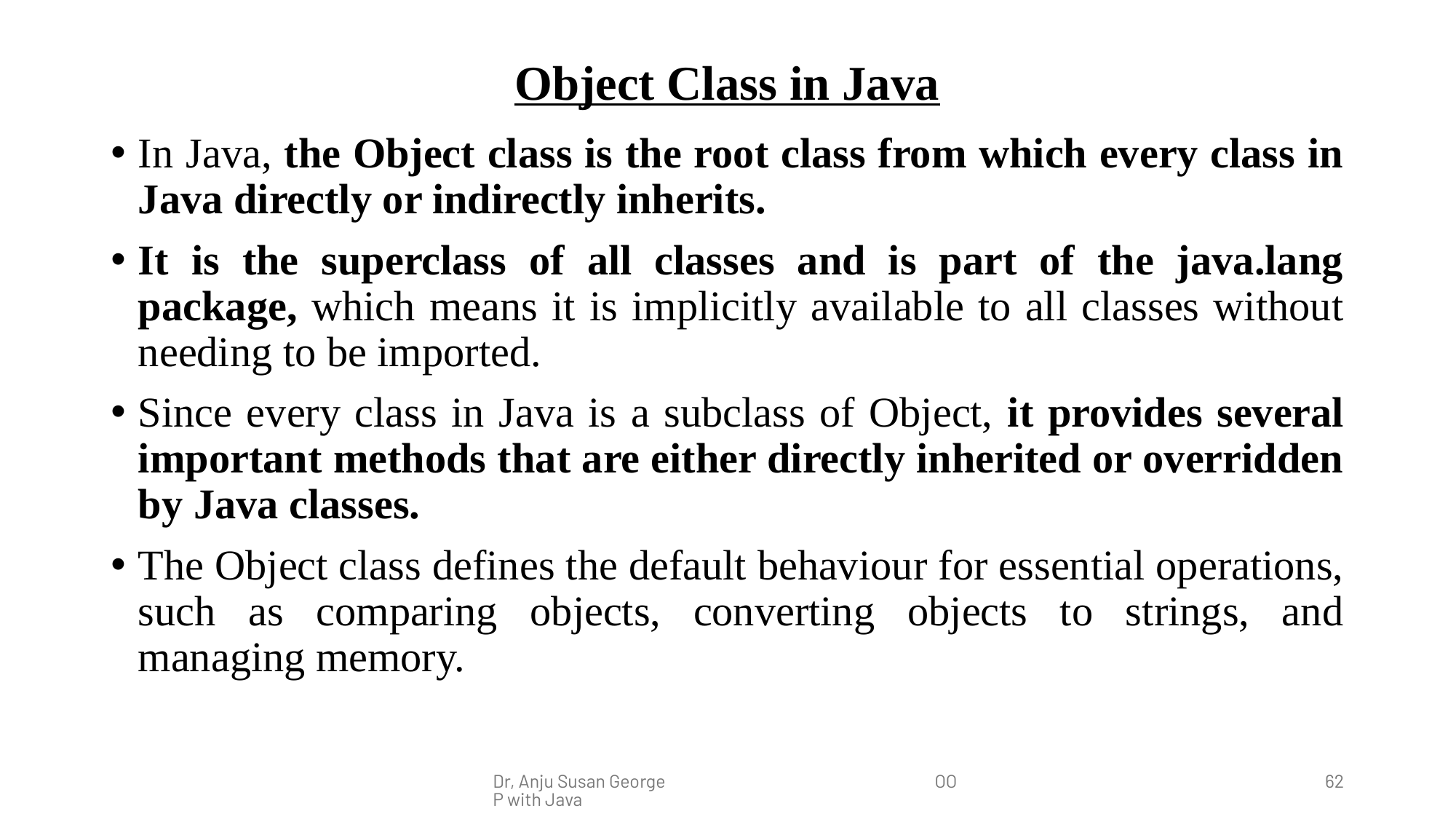

# Object Class in Java
In Java, the Object class is the root class from which every class in Java directly or indirectly inherits.
It is the superclass of all classes and is part of the java.lang package, which means it is implicitly available to all classes without needing to be imported.
Since every class in Java is a subclass of Object, it provides several important methods that are either directly inherited or overridden by Java classes.
The Object class defines the default behaviour for essential operations, such as comparing objects, converting objects to strings, and managing memory.
Dr, Anju Susan George                                                                          OOP with Java
62